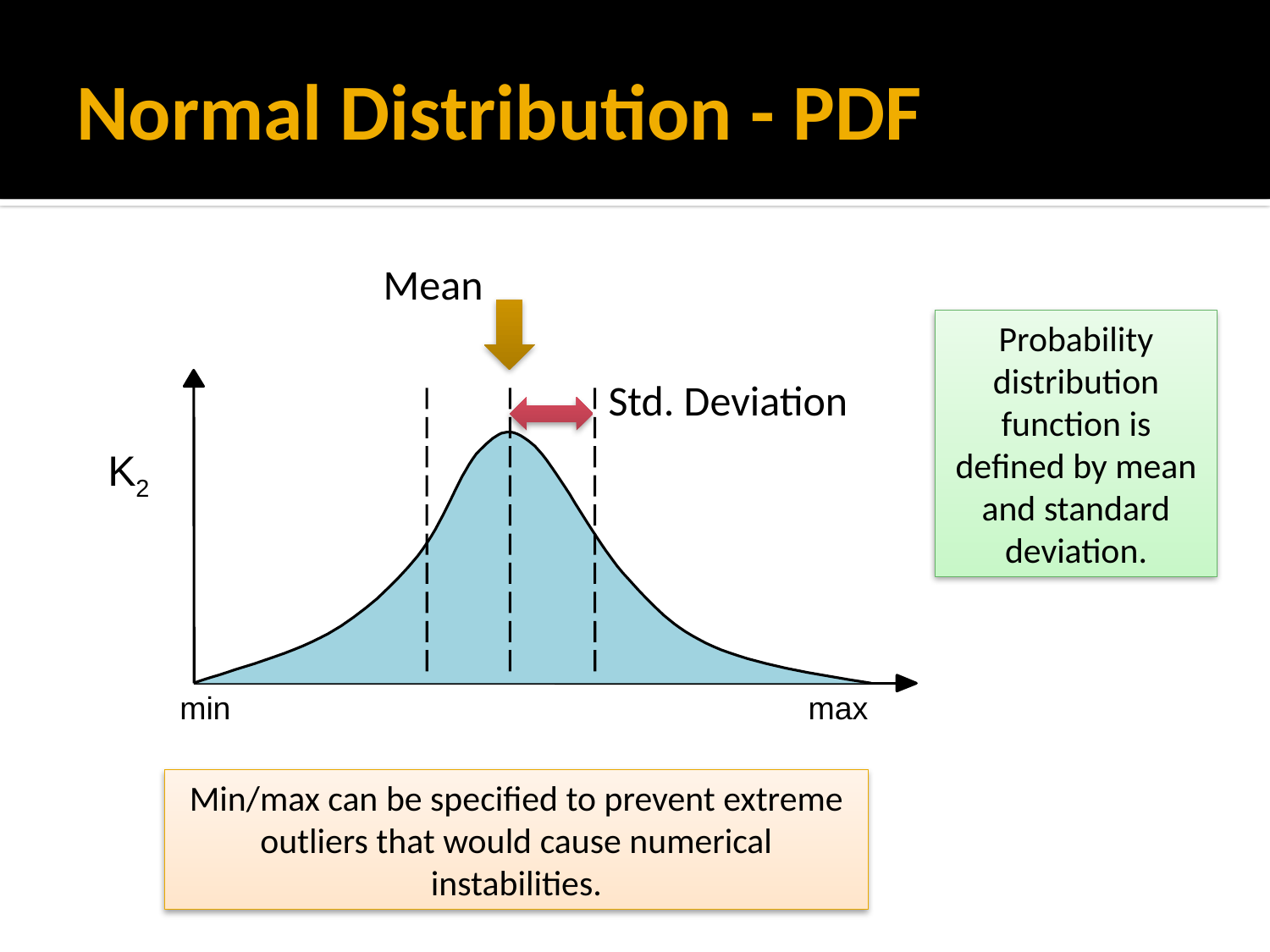

# Normal Distribution - PDF
Mean

Probability distribution function is defined by mean and standard deviation.
Std. Deviation

K2

min
max

Min/max can be specified to prevent extreme outliers that would cause numerical instabilities.